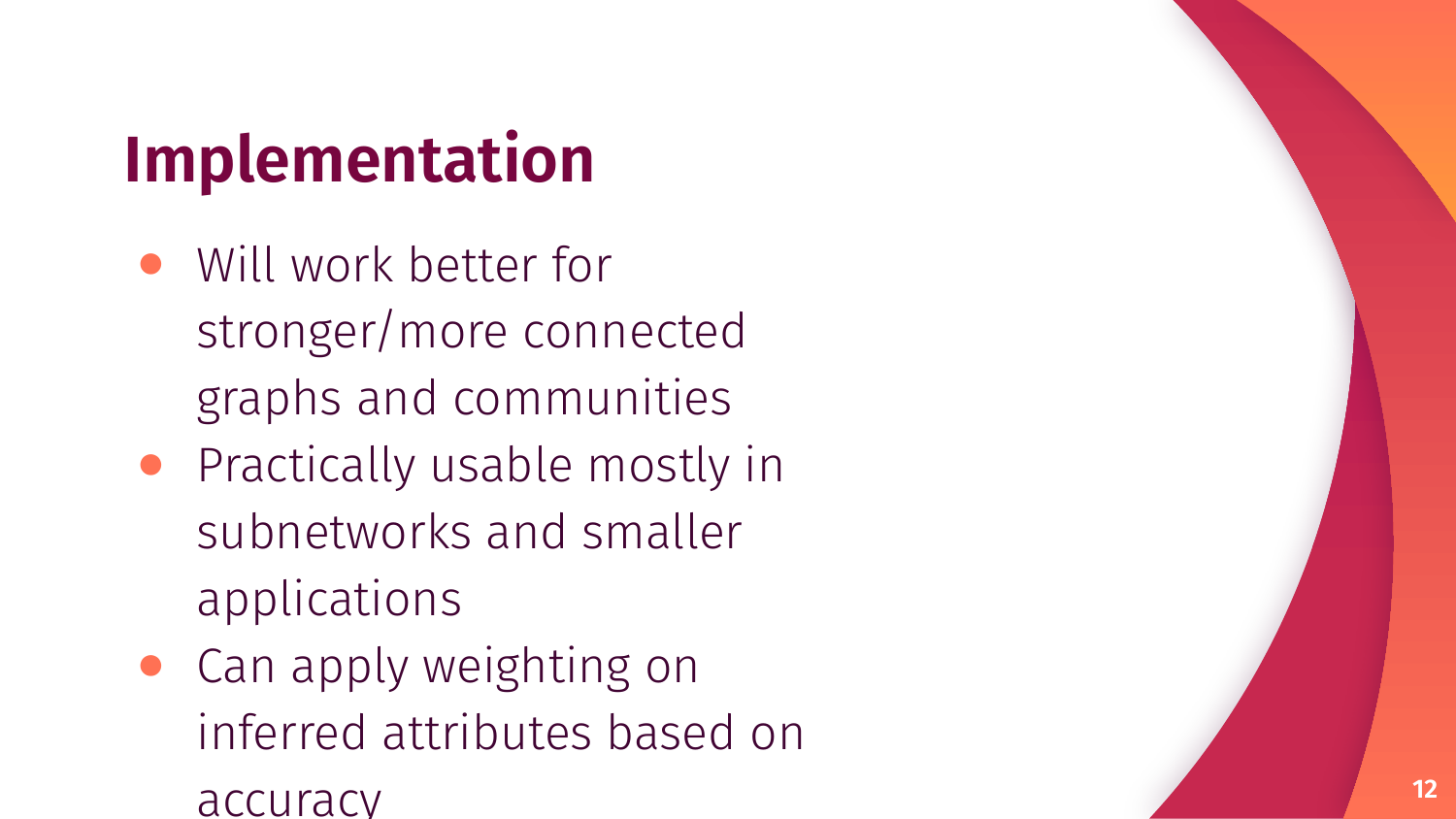

# Implementation
Will work better for stronger/more connected graphs and communities
Practically usable mostly in subnetworks and smaller applications
Can apply weighting on inferred attributes based on accuracy
12